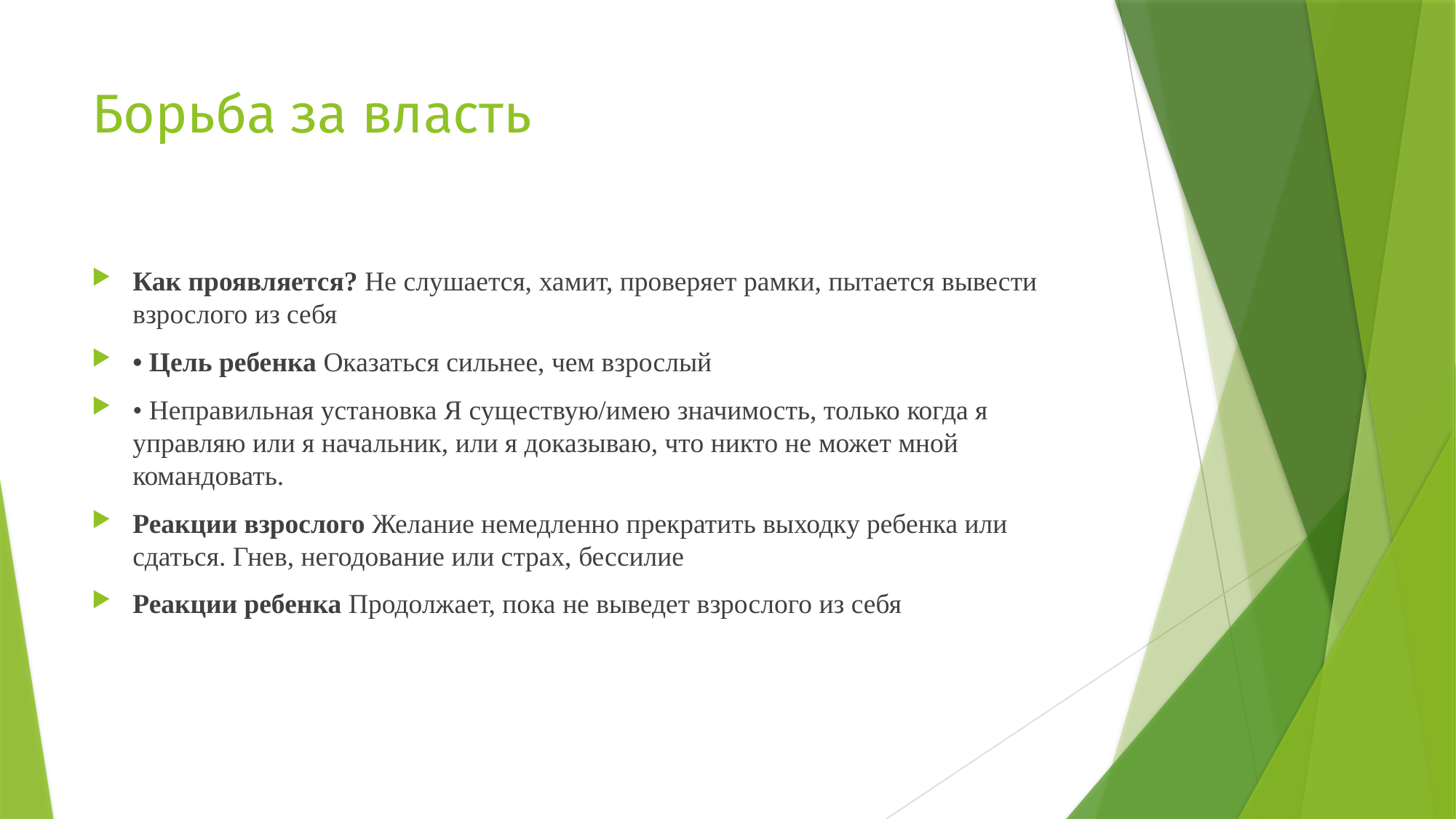

# Борьба за власть
Как проявляется? Не слушается, хамит, проверяет рамки, пытается вывести взрослого из себя
• Цель ребенка Оказаться сильнее, чем взрослый
• Неправильная установка Я существую/имею значимость, только когда я управляю или я начальник, или я доказываю, что никто не может мной командовать.
Реакции взрослого Желание немедленно прекратить выходку ребенка или сдаться. Гнев, негодование или страх, бессилие
Реакции ребенка Продолжает, пока не выведет взрослого из себя